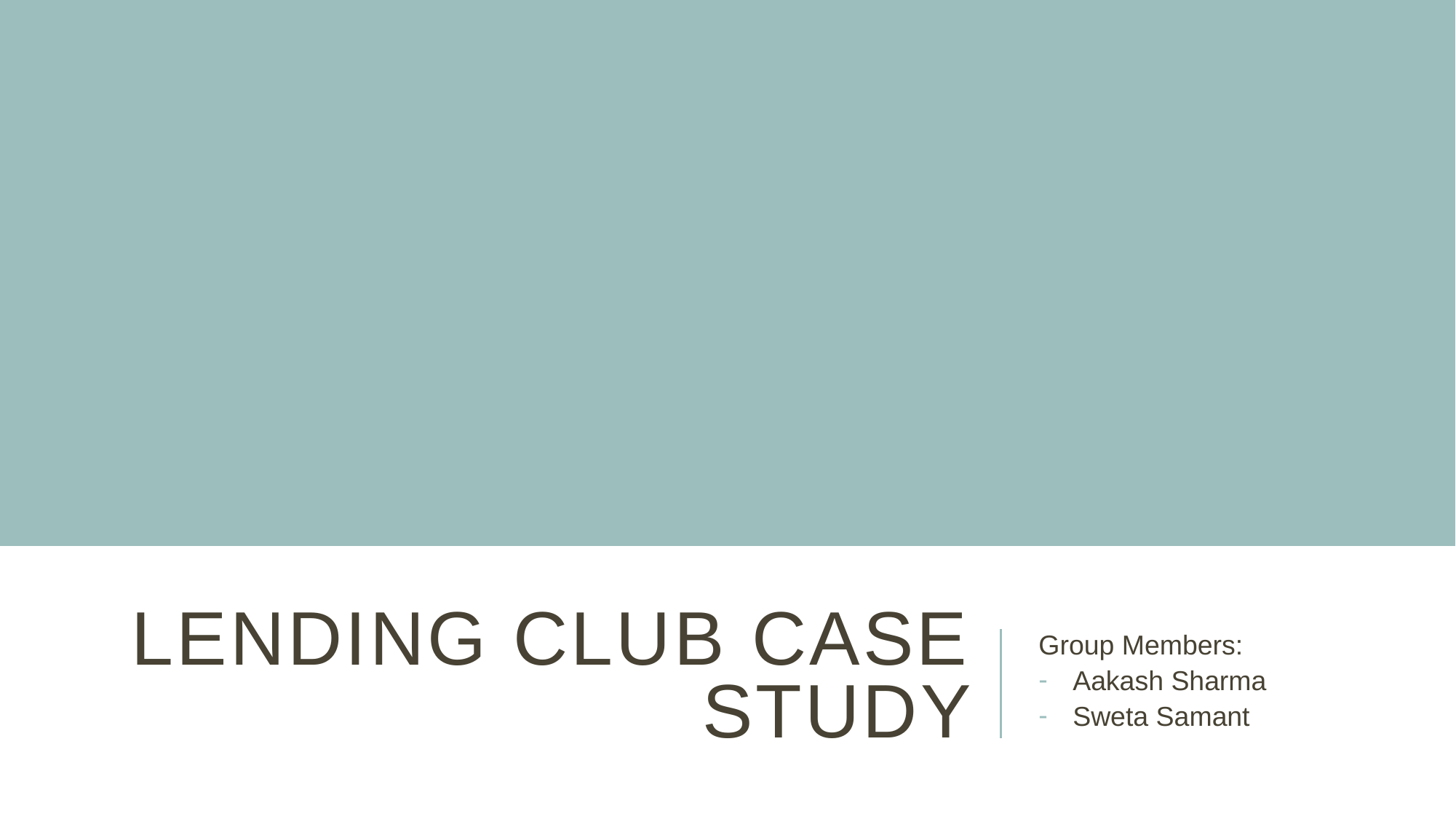

# LENDING CLUB CASE STUDY
Group Members:
Aakash Sharma
Sweta Samant